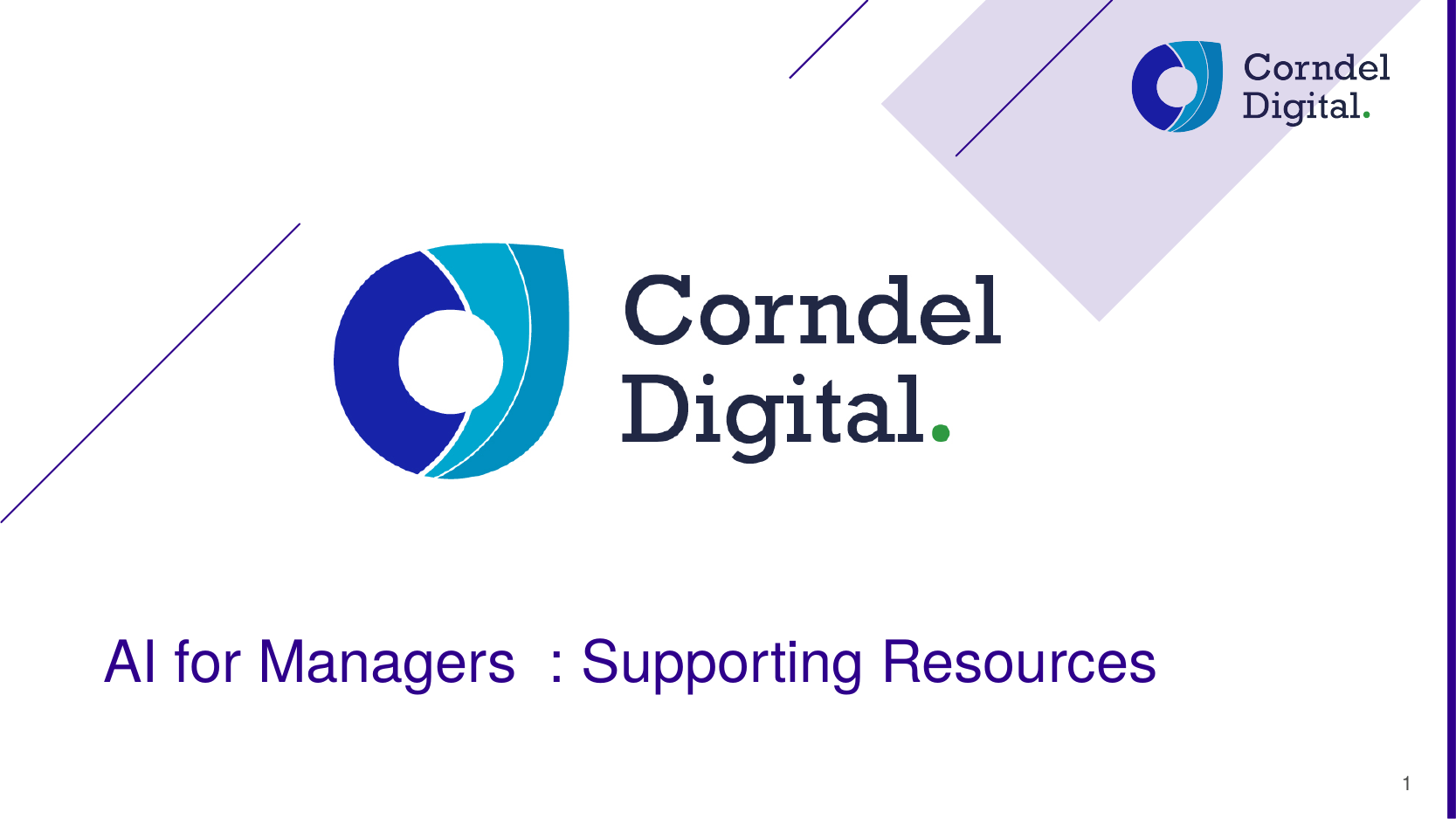

AI for Managers  : Supporting Resources
1